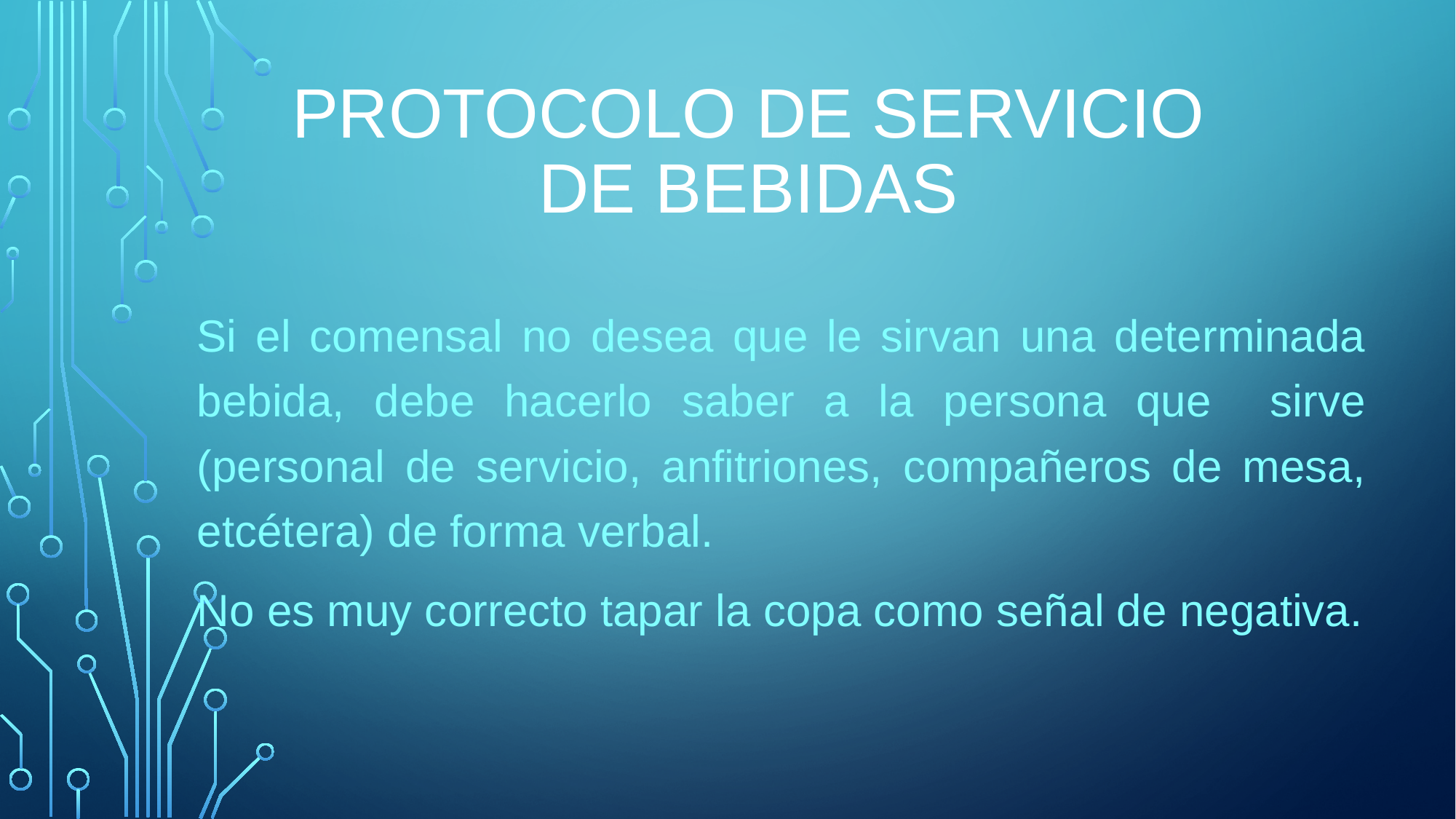

# Protocolo de servicio de bebidas
Si el comensal no desea que le sirvan una determinada bebida, debe hacerlo saber a la persona que  sirve (personal de servicio, anfitriones, compañeros de mesa, etcétera) de forma verbal.
No es muy correcto tapar la copa como señal de negativa.